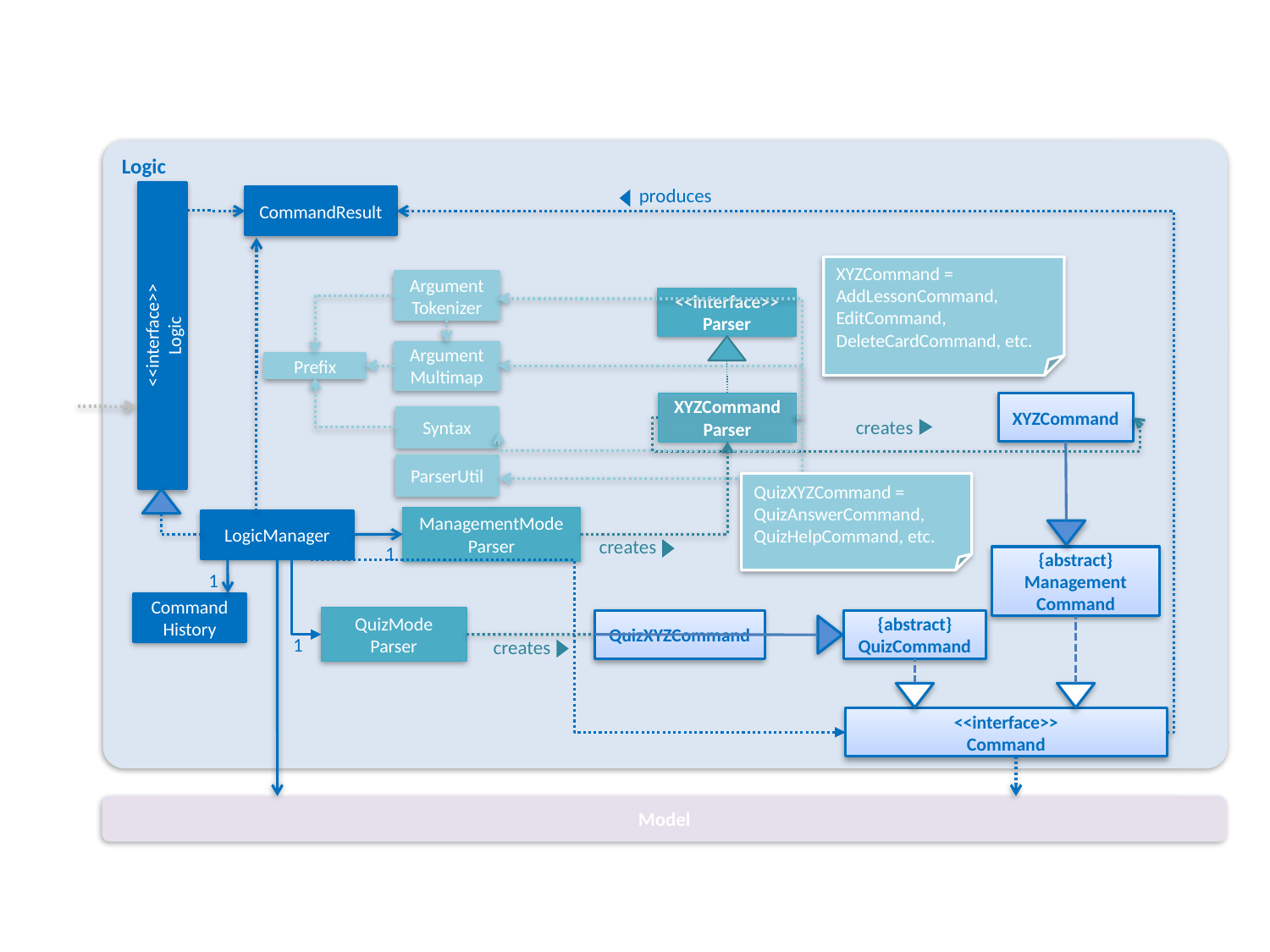

Logic
produces

CommandResult
XYZCommand = AddLessonCommand,
EditCommand,
DeleteCardCommand, etc.
Argument
Tokenizer
<<interface>>
Parser
<<interface>>
Logic

Argument
Multimap
Prefix

creates
XYZCommand
XYZCommand
Parser
Syntax
ParserUtil
QuizXYZCommand = QuizAnswerCommand, QuizHelpCommand, etc.

ManagementMode
Parser
LogicManager

creates

1
{abstract}
Management
Command
1
Command
History

QuizMode
Parser
{abstract}
QuizCommand
QuizXYZCommand
1
creates

<<interface>>
Command
Model